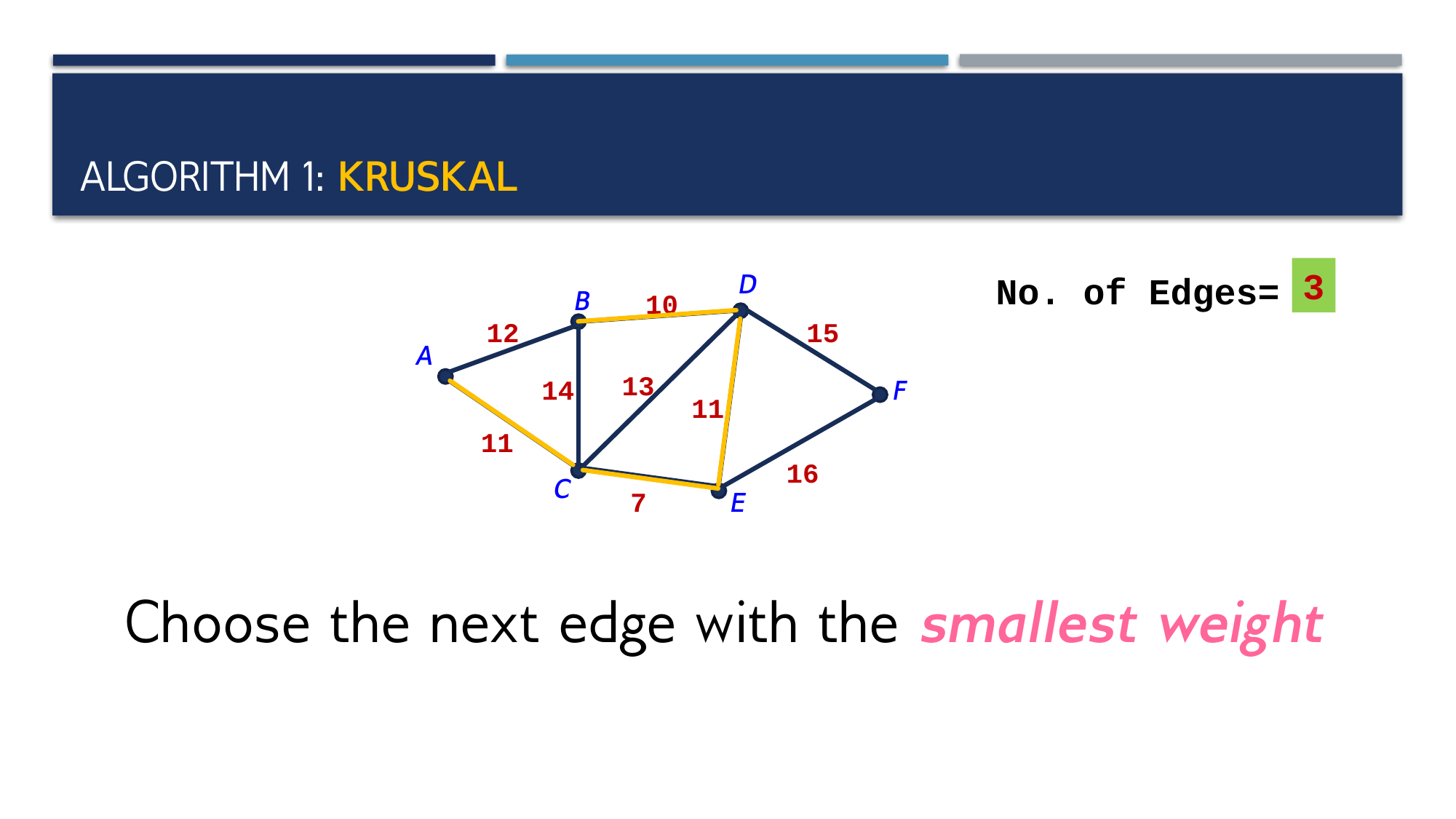

# Algorithm 1: kruskal
3
D
No. of Edges=
B
10

12
15

A
13
14
F

11

11
16

C
7
E

Choose the next edge with the smallest weight